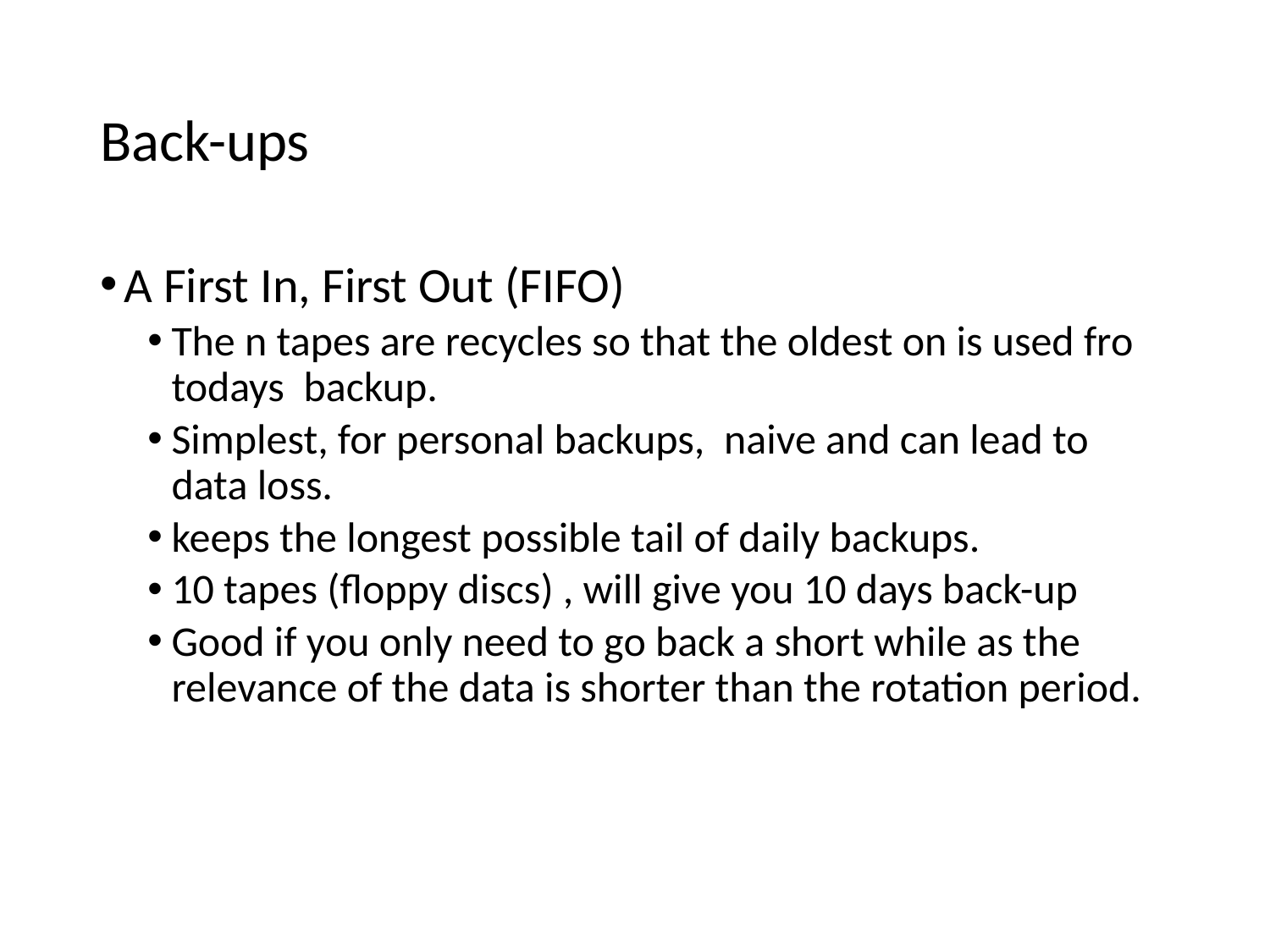

# Back-ups
A First In, First Out (FIFO)
The n tapes are recycles so that the oldest on is used fro todays  backup.
Simplest, for personal backups,  naive and can lead to data loss.
keeps the longest possible tail of daily backups.
10 tapes (floppy discs) , will give you 10 days back-up
Good if you only need to go back a short while as the relevance of the data is shorter than the rotation period.